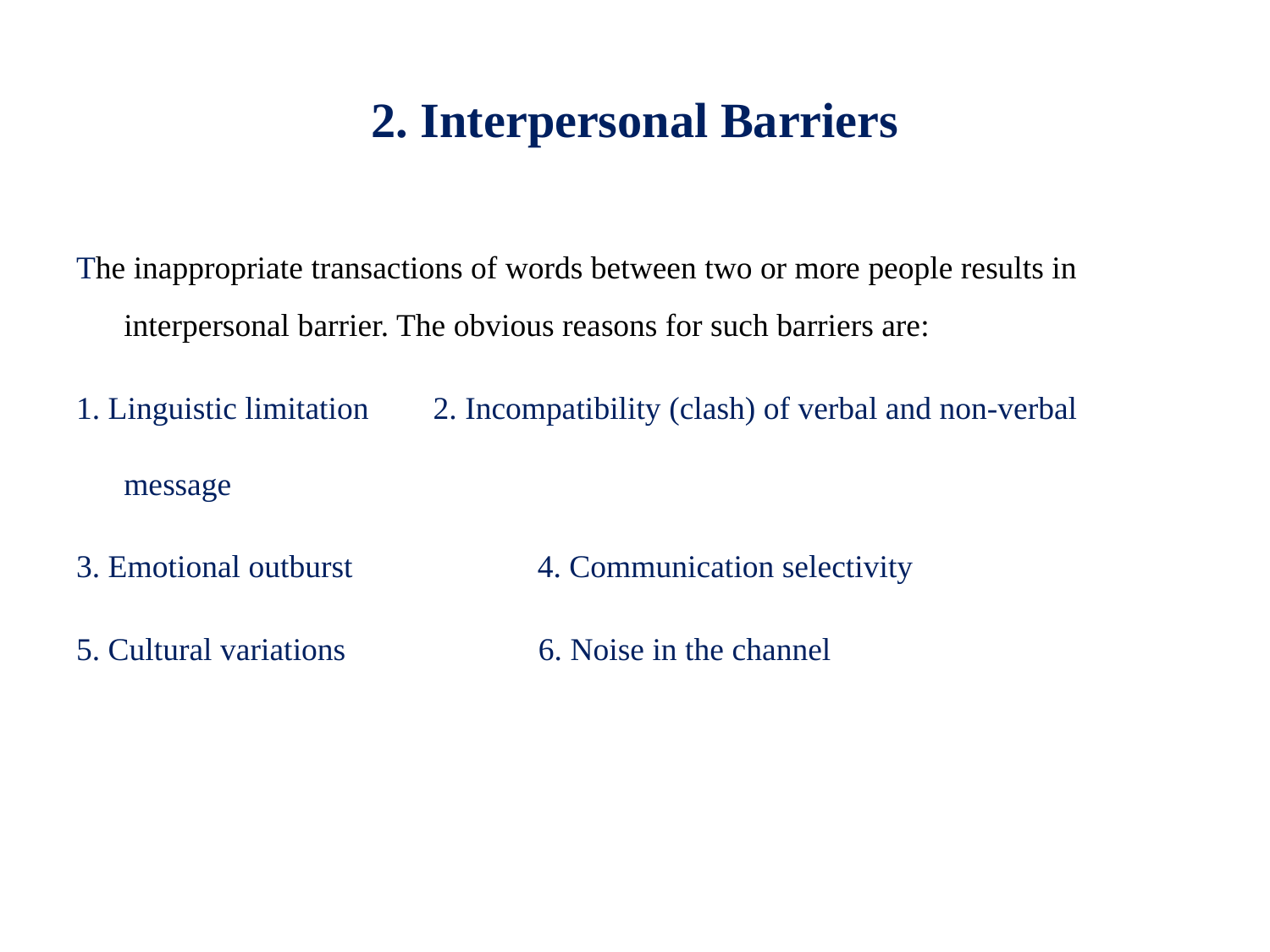

# 2. Interpersonal Barriers
The inappropriate transactions of words between two or more people results in interpersonal barrier. The obvious reasons for such barriers are:
1. Linguistic limitation        2. Incompatibility (clash) of verbal and non-verbal message
3. Emotional outburst                       4. Communication selectivity
5. Cultural variations                        6. Noise in the channel